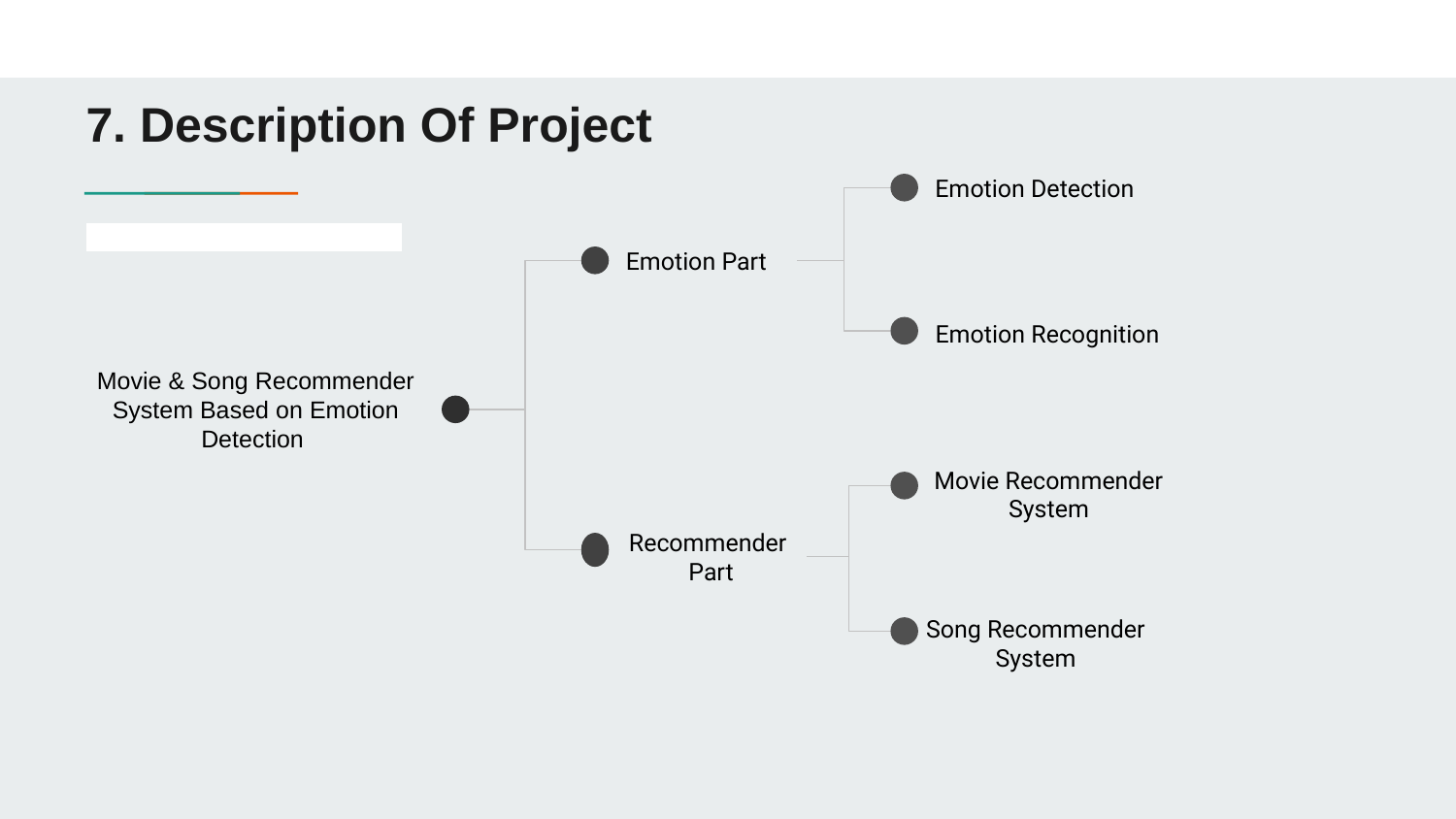

# 7. Description Of Project
Emotion Detection

Emotion Part

Emotion Recognition

Movie & Song Recommender System Based on Emotion Detection

Movie Recommender System

Recommender  Part

Song Recommender System